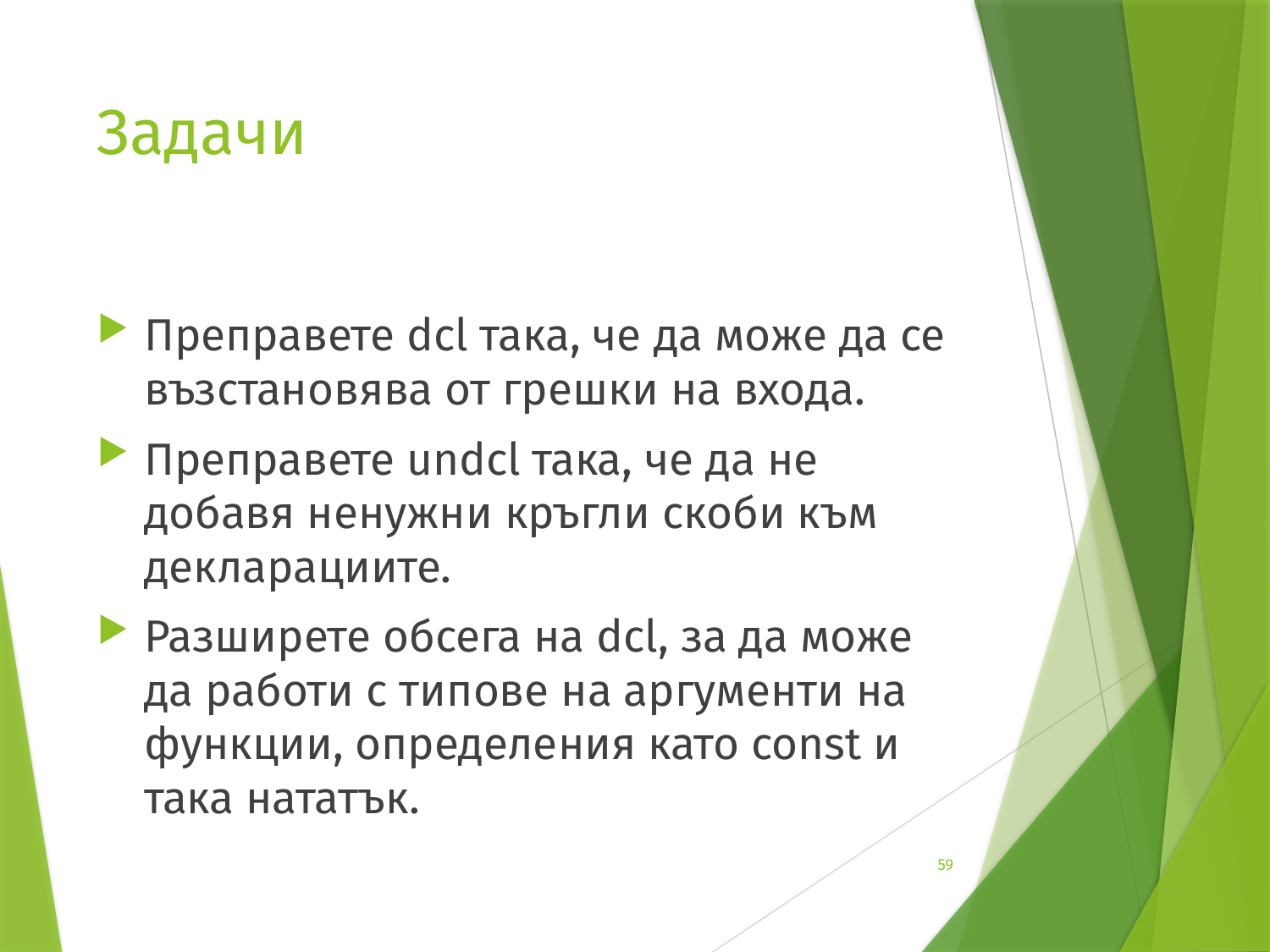

# Задачи
Преправете dcl така, че да може да се възстановява от грешки на входа.
Преправете undcl така, че да не добавя ненужни кръгли скоби към декларациите.
Разширете обсега на dcl, за да може да работи с типове на аргументи на функции, определения като const и така нататък.

59